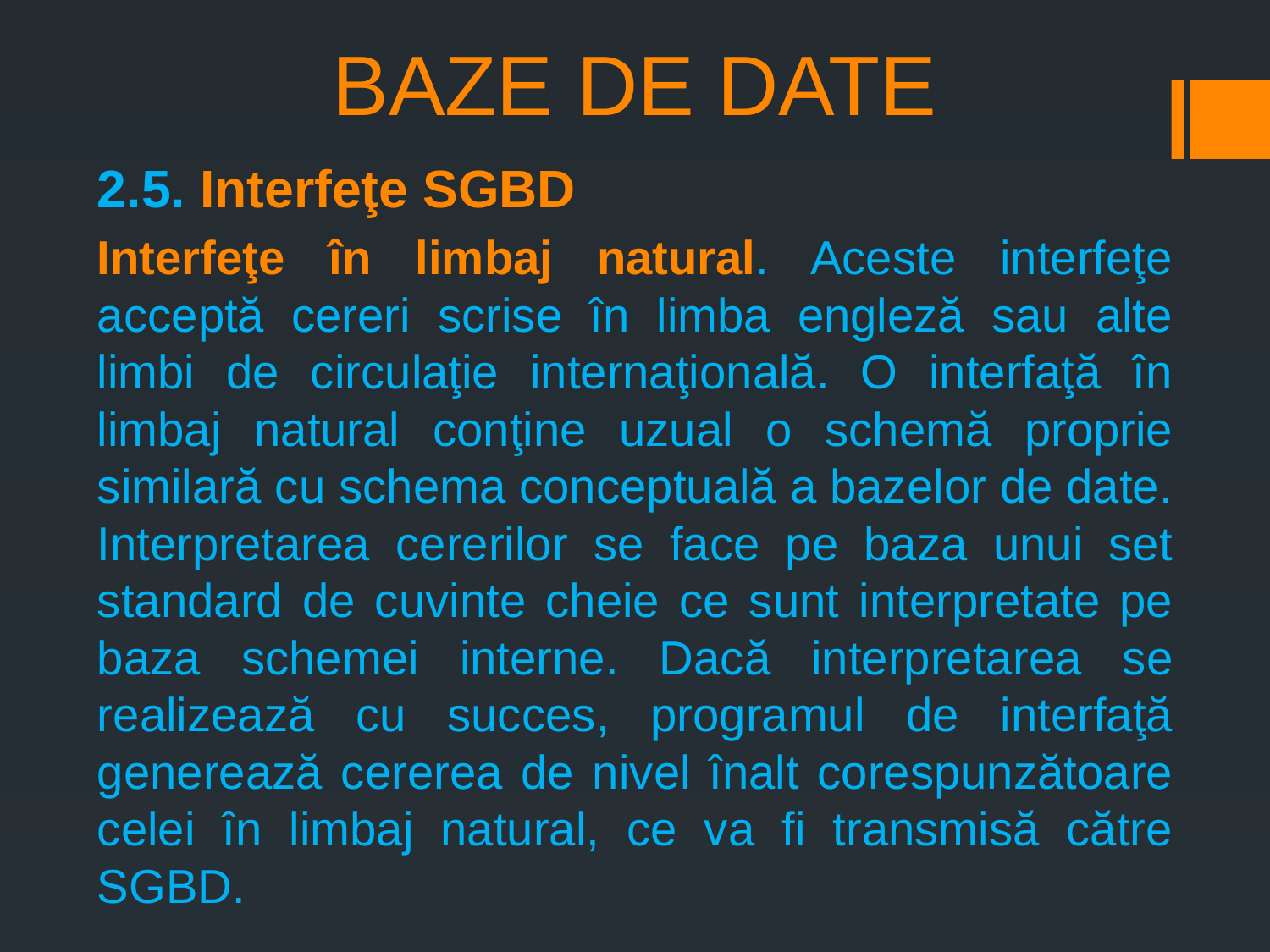

# BAZE DE DATE
2.5. Interfeţe SGBD
Interfeţe în limbaj natural. Aceste interfeţe acceptă cereri scrise în limba engleză sau alte limbi de circulaţie internaţională. O interfaţă în limbaj natural conţine uzual o schemă proprie similară cu schema conceptuală a bazelor de date. Interpretarea cererilor se face pe baza unui set standard de cuvinte cheie ce sunt interpretate pe baza schemei interne. Dacă interpretarea se realizează cu succes, programul de interfaţă generează cererea de nivel înalt corespunzătoare celei în limbaj natural, ce va fi transmisă către SGBD.